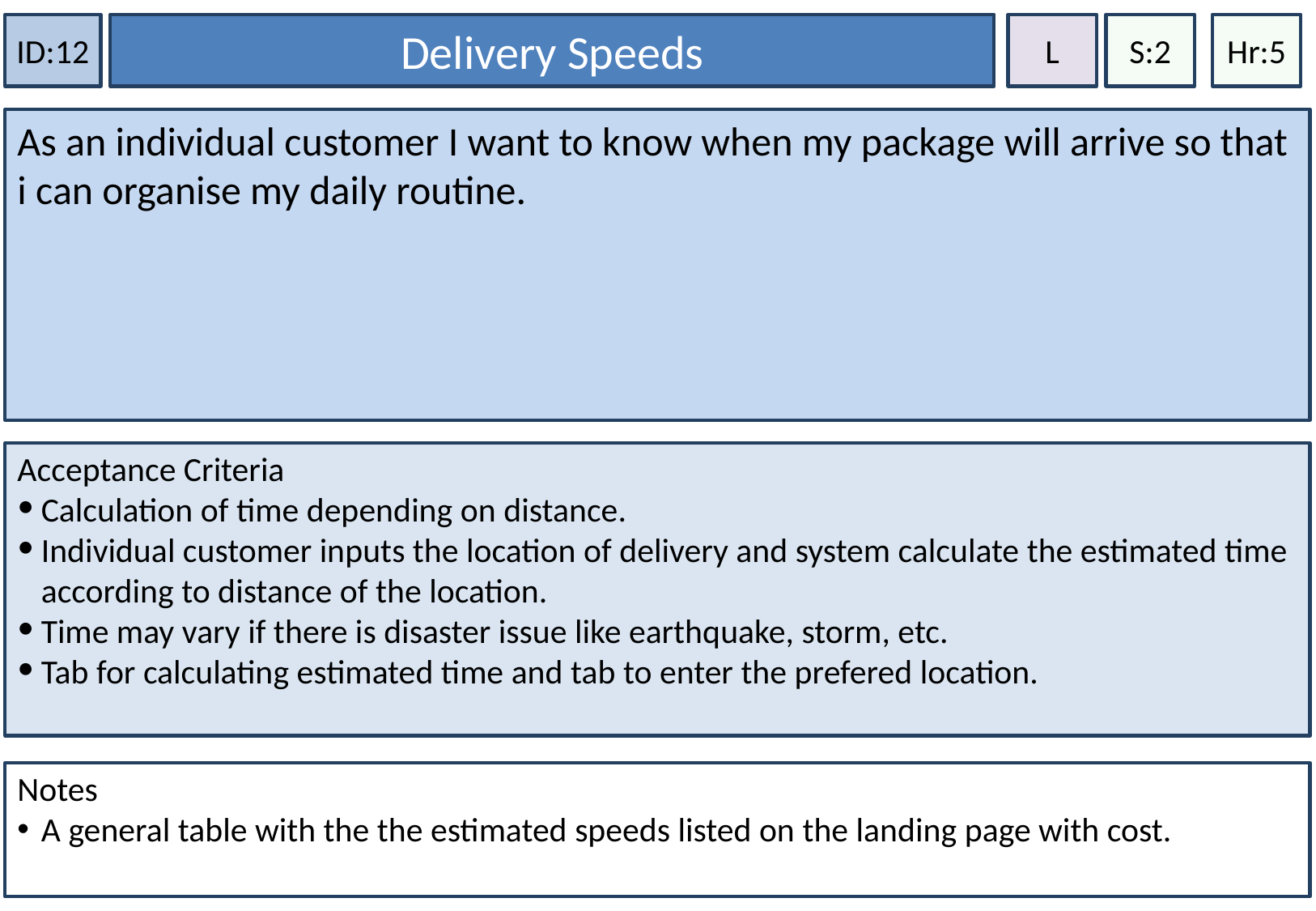

Delivery Speeds
Hr:5
ID:12
L
S:2
As an individual customer I want to know when my package will arrive so that i can organise my daily routine.
Acceptance Criteria
Calculation of time depending on distance.
Individual customer inputs the location of delivery and system calculate the estimated time according to distance of the location.
Time may vary if there is disaster issue like earthquake, storm, etc.
Tab for calculating estimated time and tab to enter the prefered location.
Notes
A general table with the the estimated speeds listed on the landing page with cost.